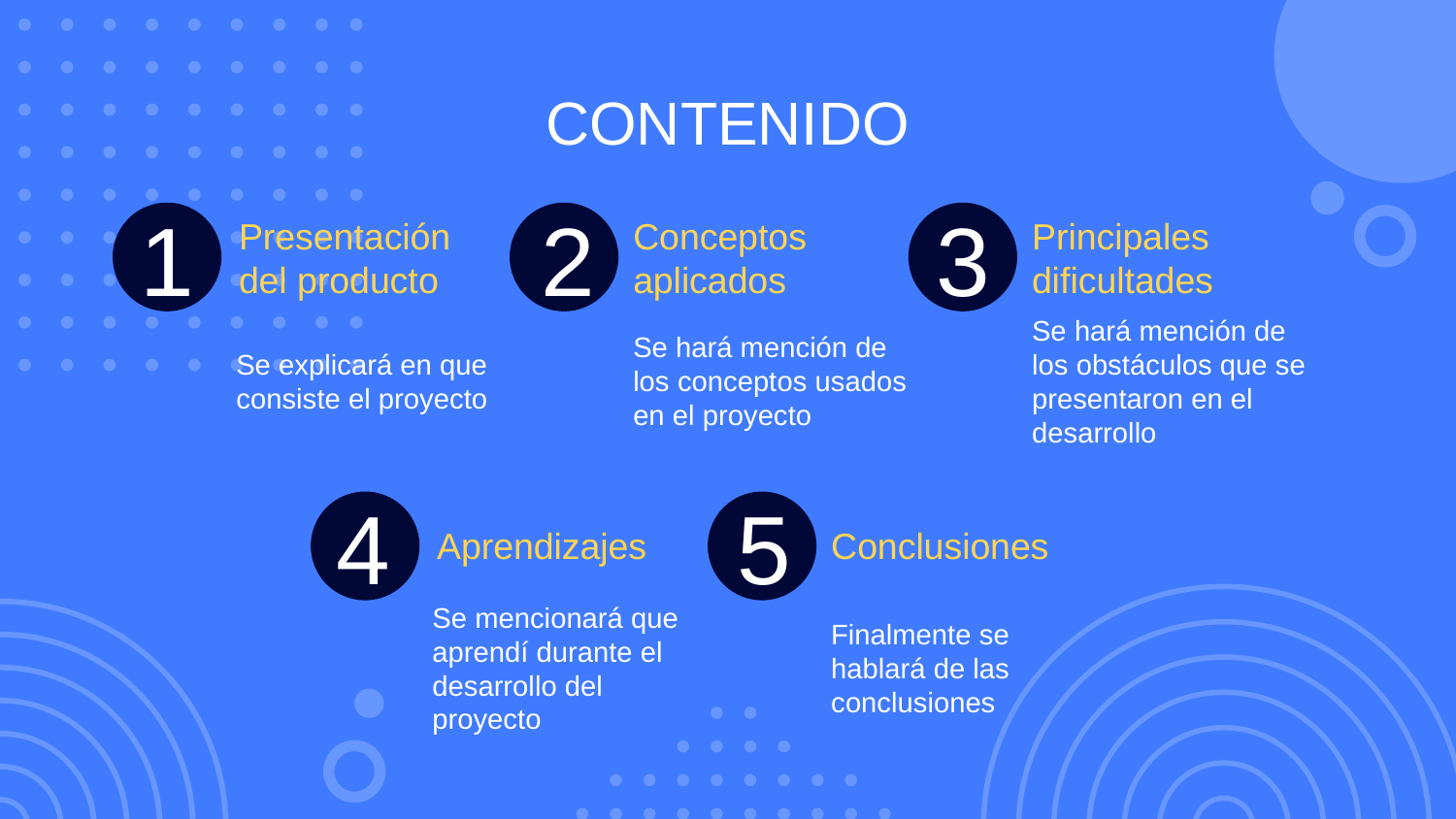

CONTENIDO

Presentación del producto
Conceptos aplicados
Principales dificultades
2
3
# 1
Se hará mención de los conceptos usados en el proyecto
Se explicará en que consiste el proyecto
Se hará mención de los obstáculos que se presentaron en el desarrollo
Aprendizajes
Conclusiones

4
5
Se mencionará que aprendí durante el desarrollo del proyecto
Finalmente se hablará de las conclusiones